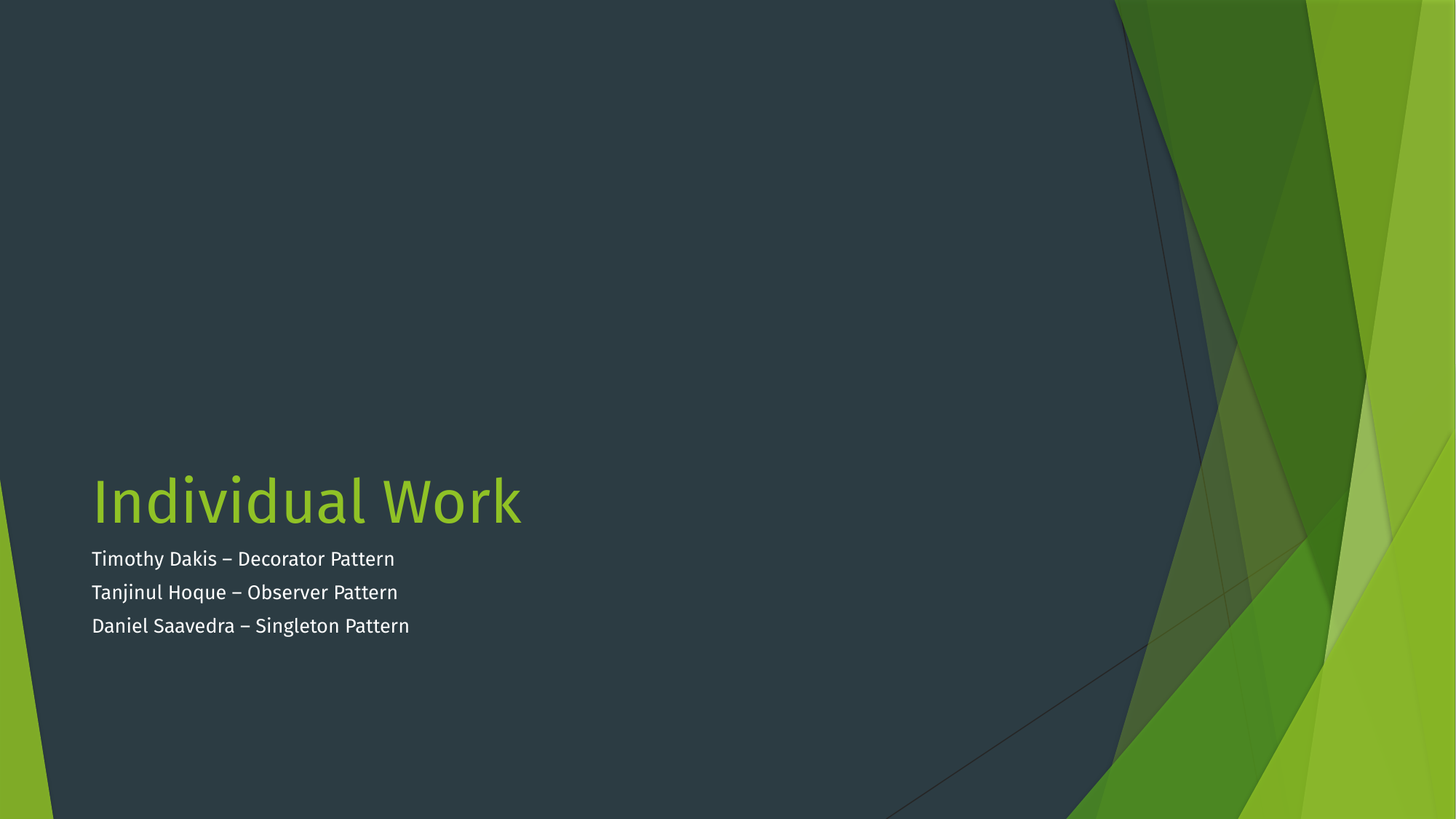

# Individual Work
Timothy Dakis – Decorator Pattern
Tanjinul Hoque – Observer Pattern
Daniel Saavedra – Singleton Pattern